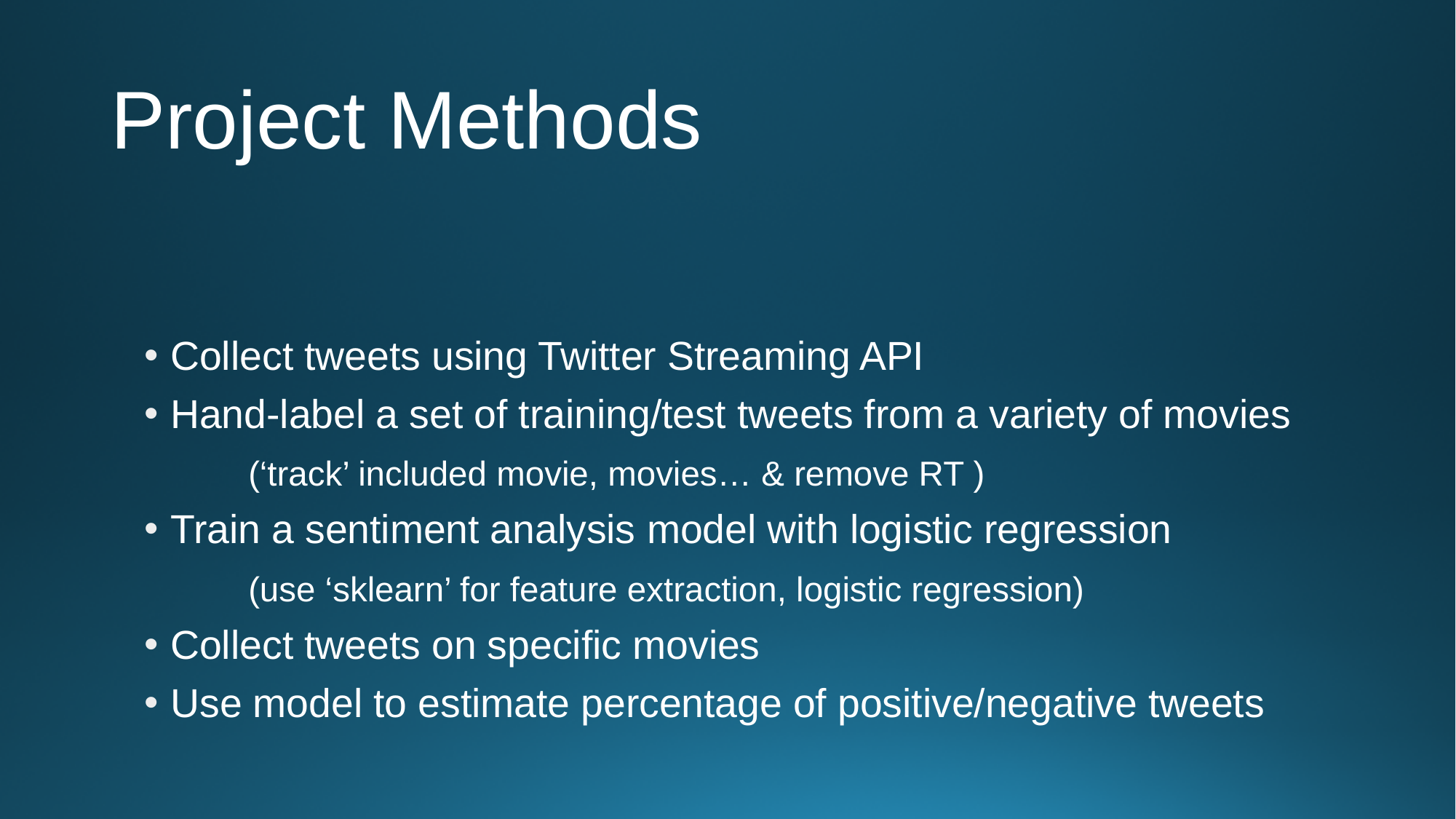

# Project Methods
Collect tweets using Twitter Streaming API
Hand-label a set of training/test tweets from a variety of movies
	(‘track’ included movie, movies… & remove RT )
Train a sentiment analysis model with logistic regression
	(use ‘sklearn’ for feature extraction, logistic regression)
Collect tweets on specific movies
Use model to estimate percentage of positive/negative tweets